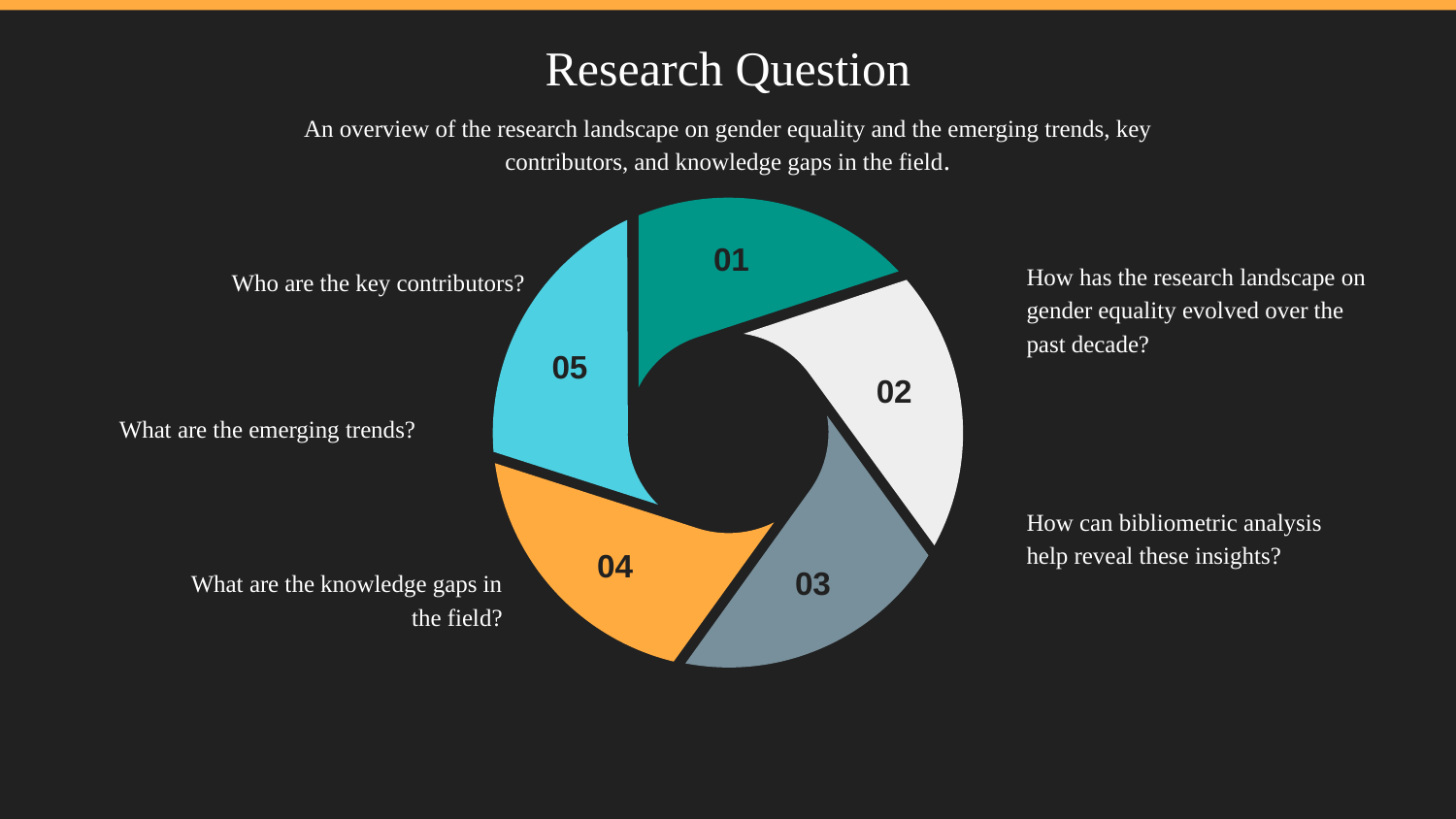

# Research Question
An overview of the research landscape on gender equality and the emerging trends, key contributors, and knowledge gaps in the field.
How has the research landscape on gender equality evolved over the past decade?
Who are the key contributors?
What are the emerging trends?
How can bibliometric analysis help reveal these insights?
What are the knowledge gaps in the field?